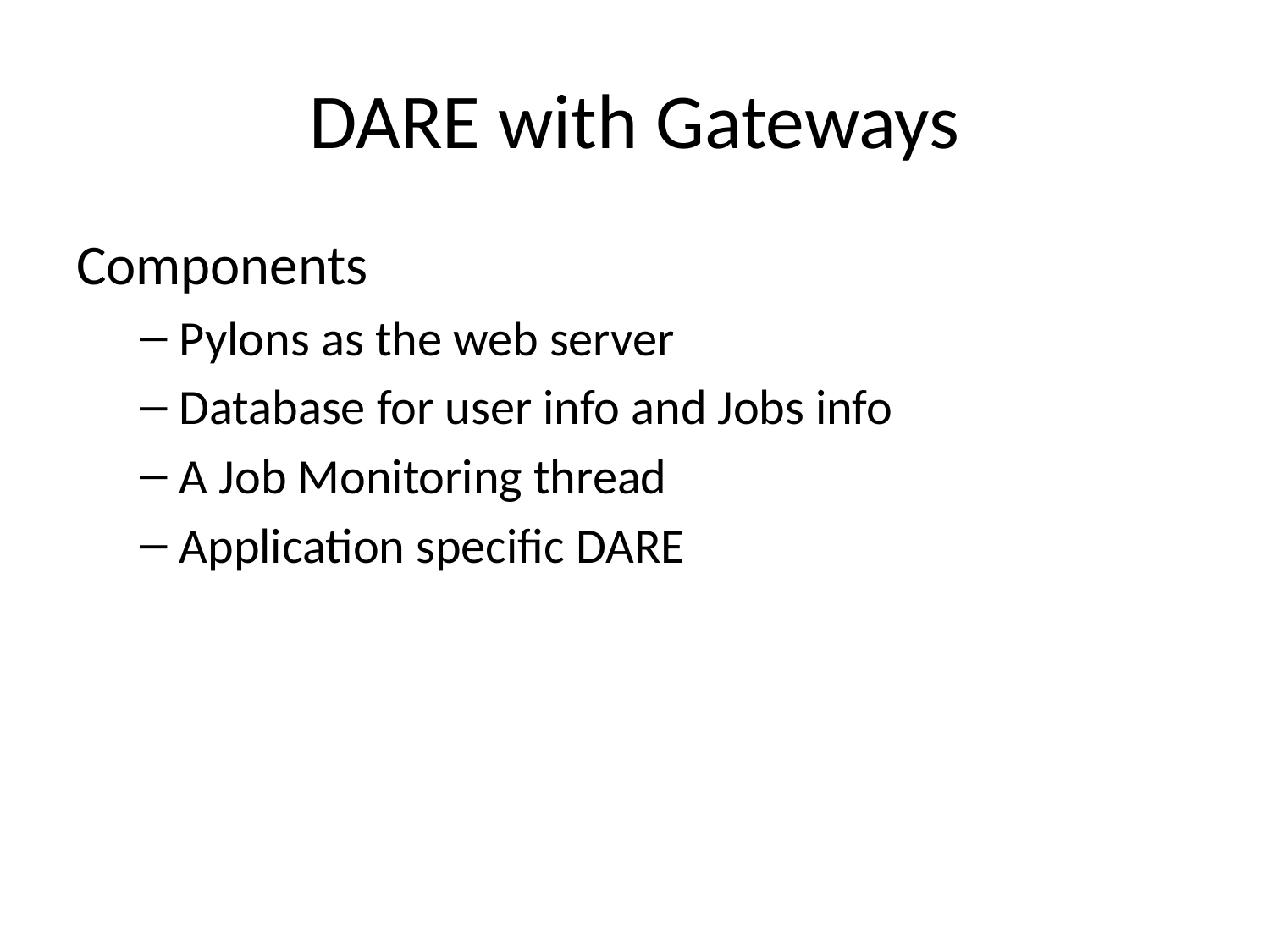

# DARE with Gateways
Components
Pylons as the web server
Database for user info and Jobs info
A Job Monitoring thread
Application specific DARE